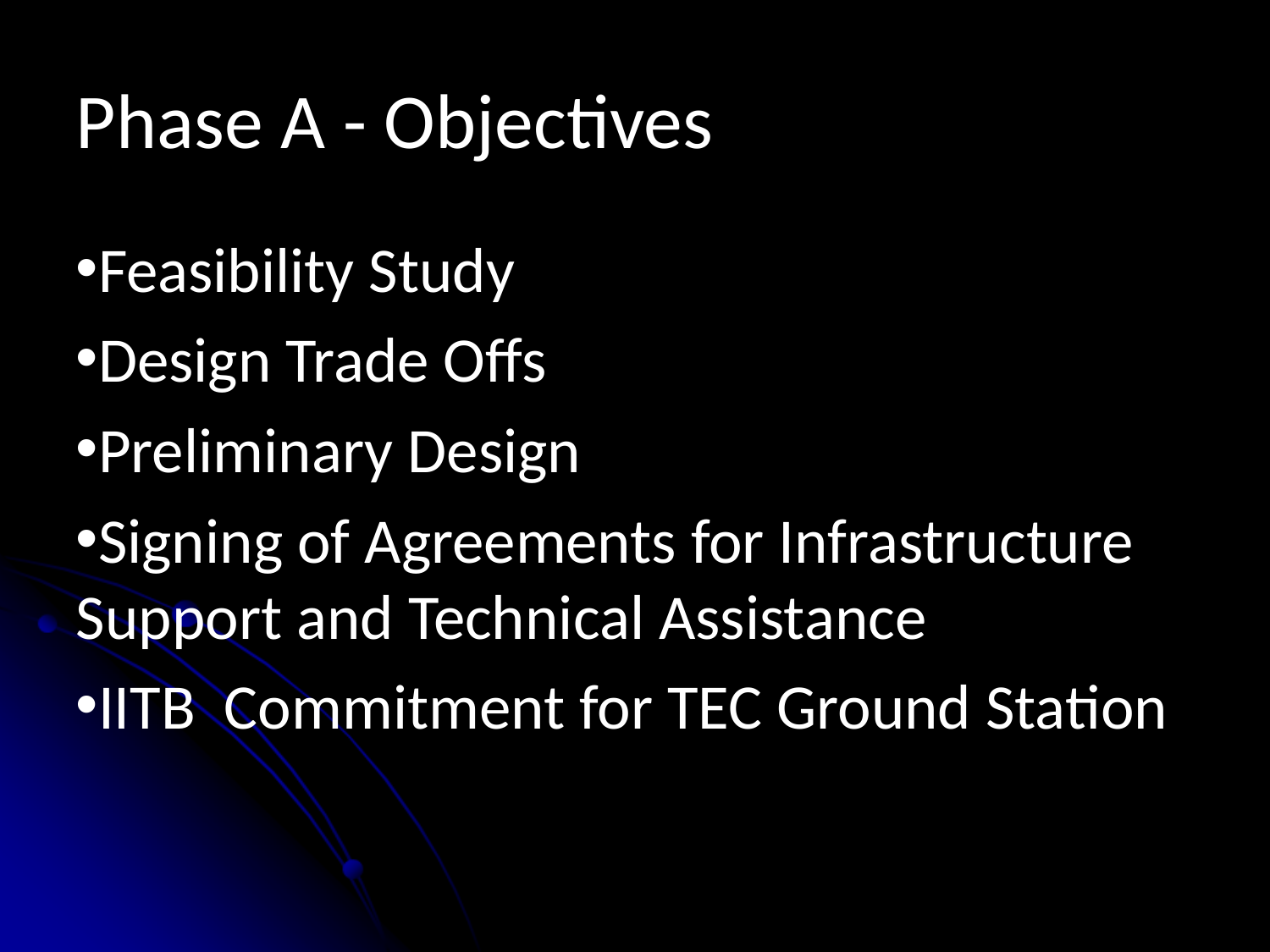

# Phase A - Objectives
Feasibility Study
Design Trade Offs
Preliminary Design
Signing of Agreements for Infrastructure Support and Technical Assistance
IITB  Commitment for TEC Ground Station